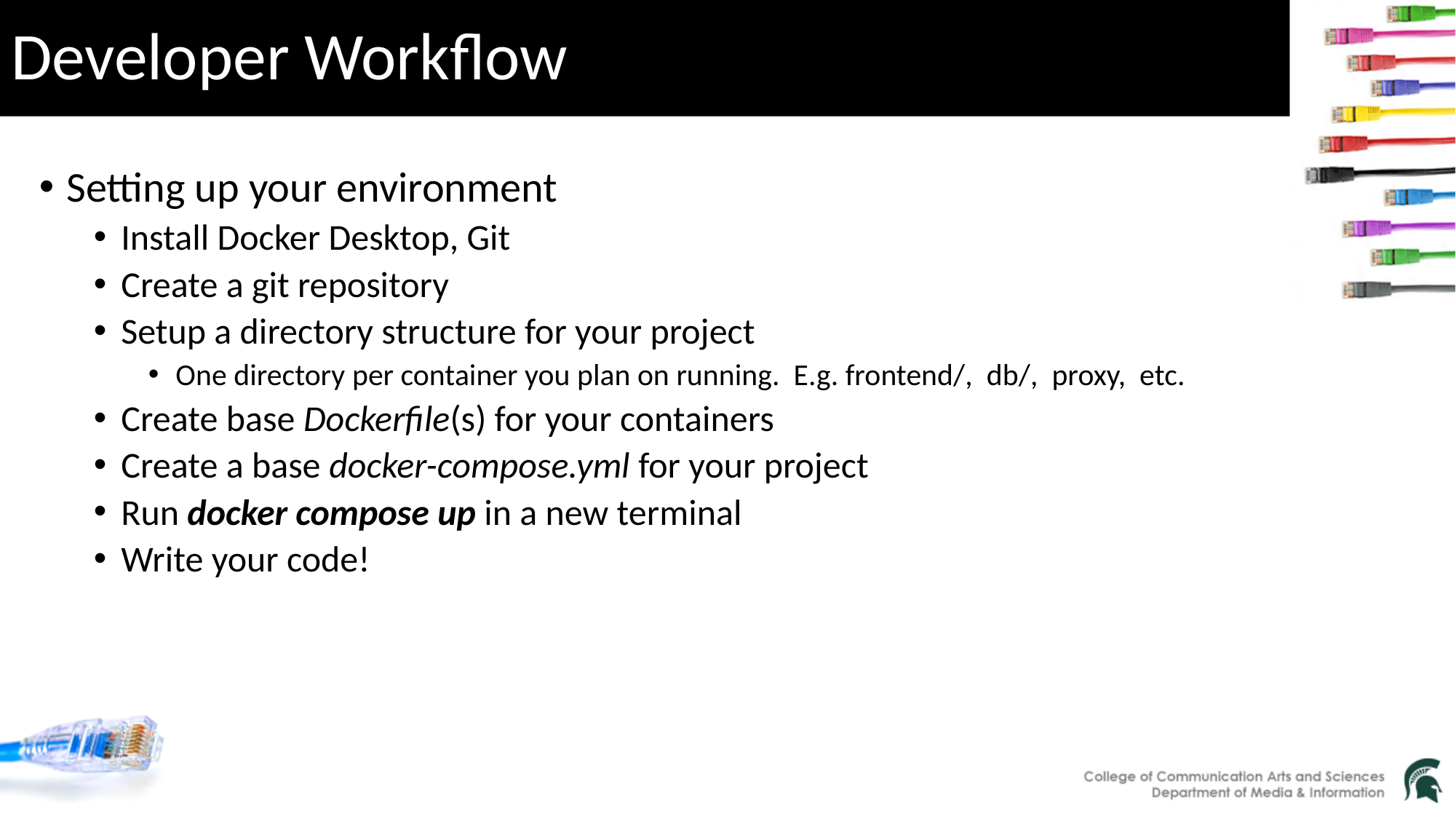

# Developer Workflow
Setting up your environment
Install Docker Desktop, Git
Create a git repository
Setup a directory structure for your project
One directory per container you plan on running.  E.g. frontend/,  db/,  proxy,  etc.
Create base Dockerfile(s) for your containers
Create a base docker-compose.yml for your project
Run docker compose up in a new terminal
Write your code!